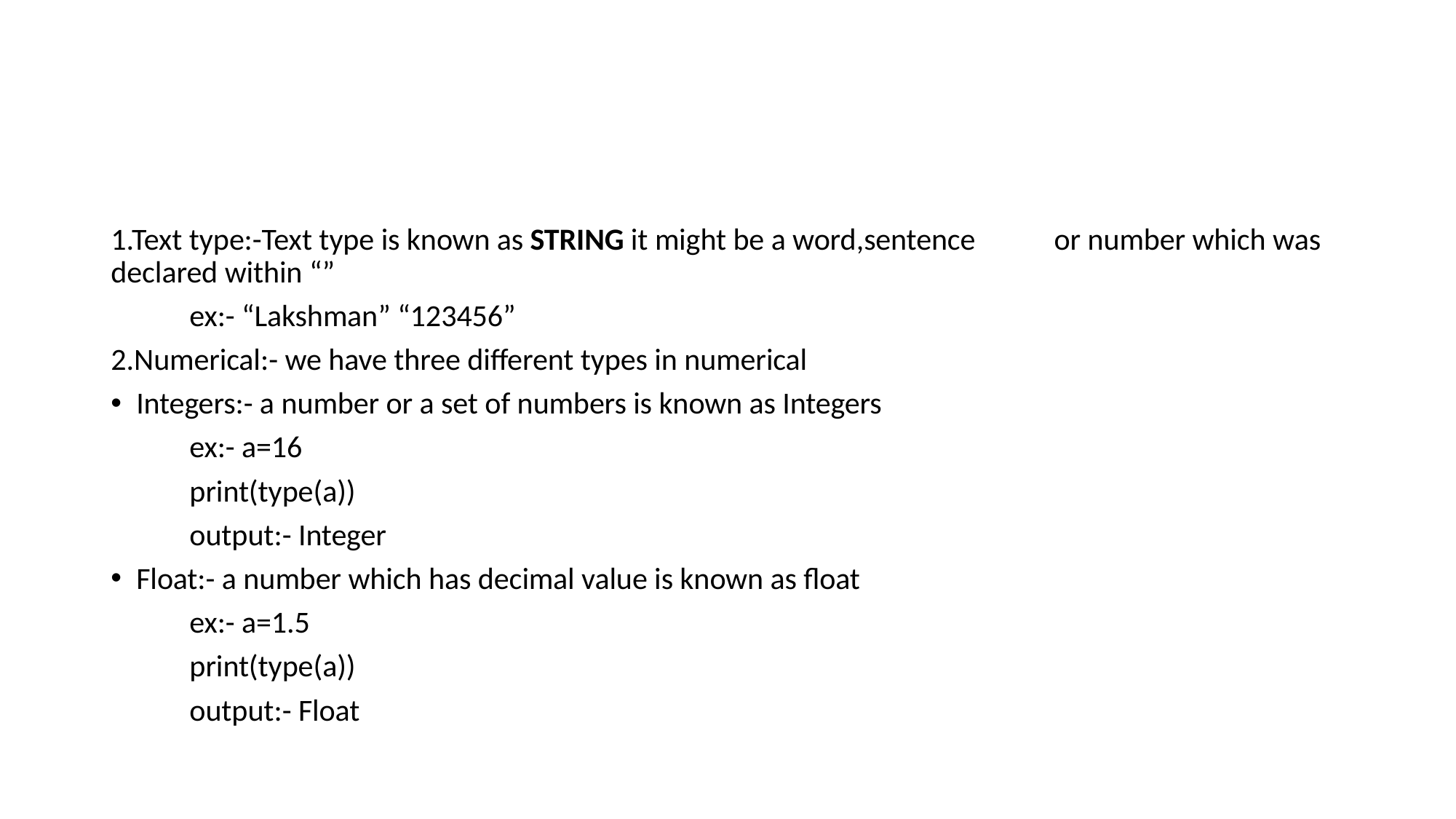

#
1.Text type:-Text type is known as STRING it might be a word,sentence    		or number which was declared within “”
	ex:- “Lakshman” “123456”
2.Numerical:- we have three different types in numerical
Integers:- a number or a set of numbers is known as Integers
	ex:- a=16
		print(type(a))
	output:- Integer
Float:- a number which has decimal value is known as float
	ex:- a=1.5
		print(type(a))
	output:- Float